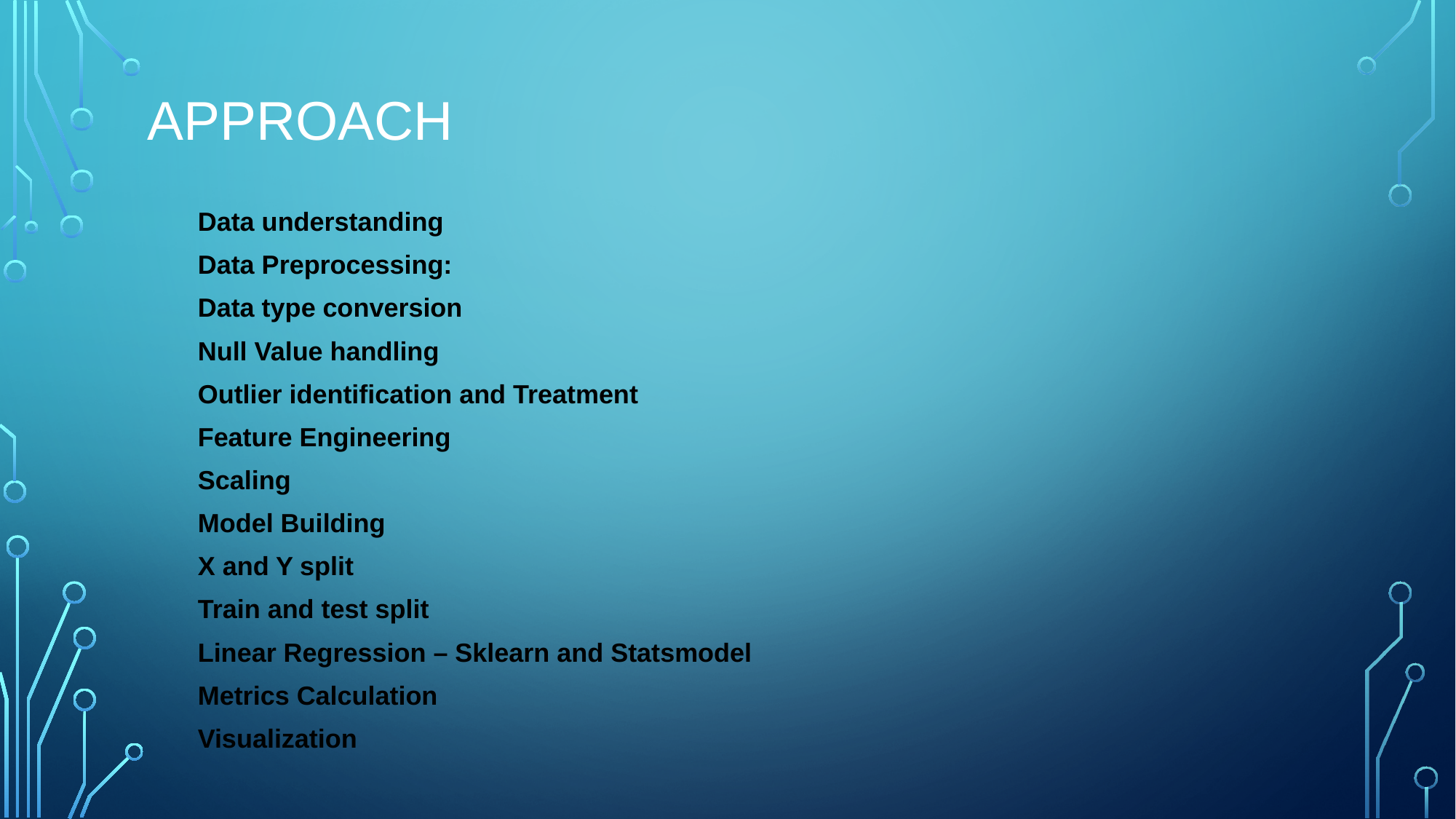

# Approach
Data understanding
Data Preprocessing:
	Data type conversion
	Null Value handling
	Outlier identification and Treatment
	Feature Engineering
Scaling
Model Building
	X and Y split
	Train and test split
	Linear Regression – Sklearn and Statsmodel
Metrics Calculation
Visualization